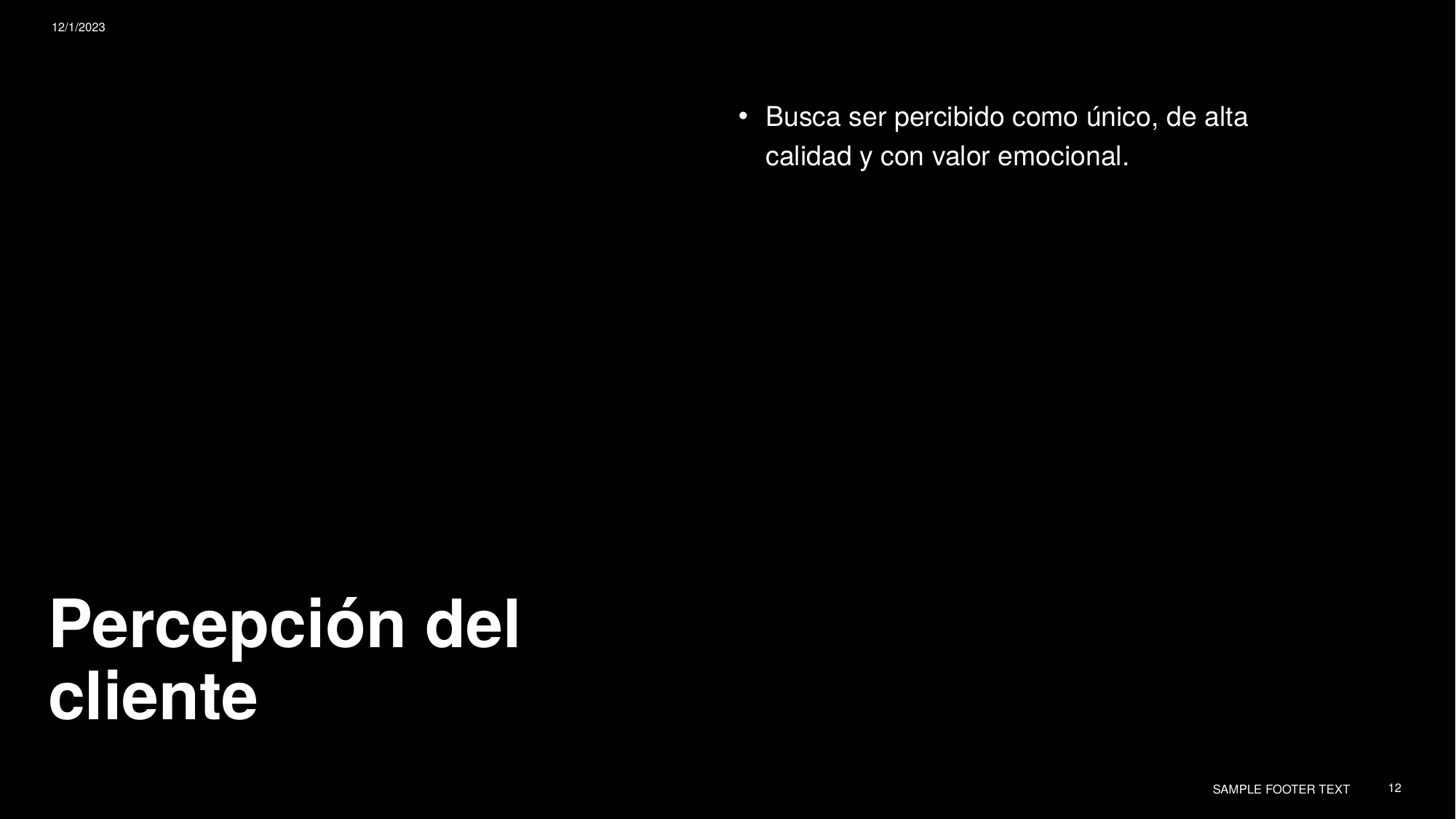

12/1/2023
Busca ser percibido como único, de alta calidad y con valor emocional.
# Percepción del cliente
Sample Footer Text
12